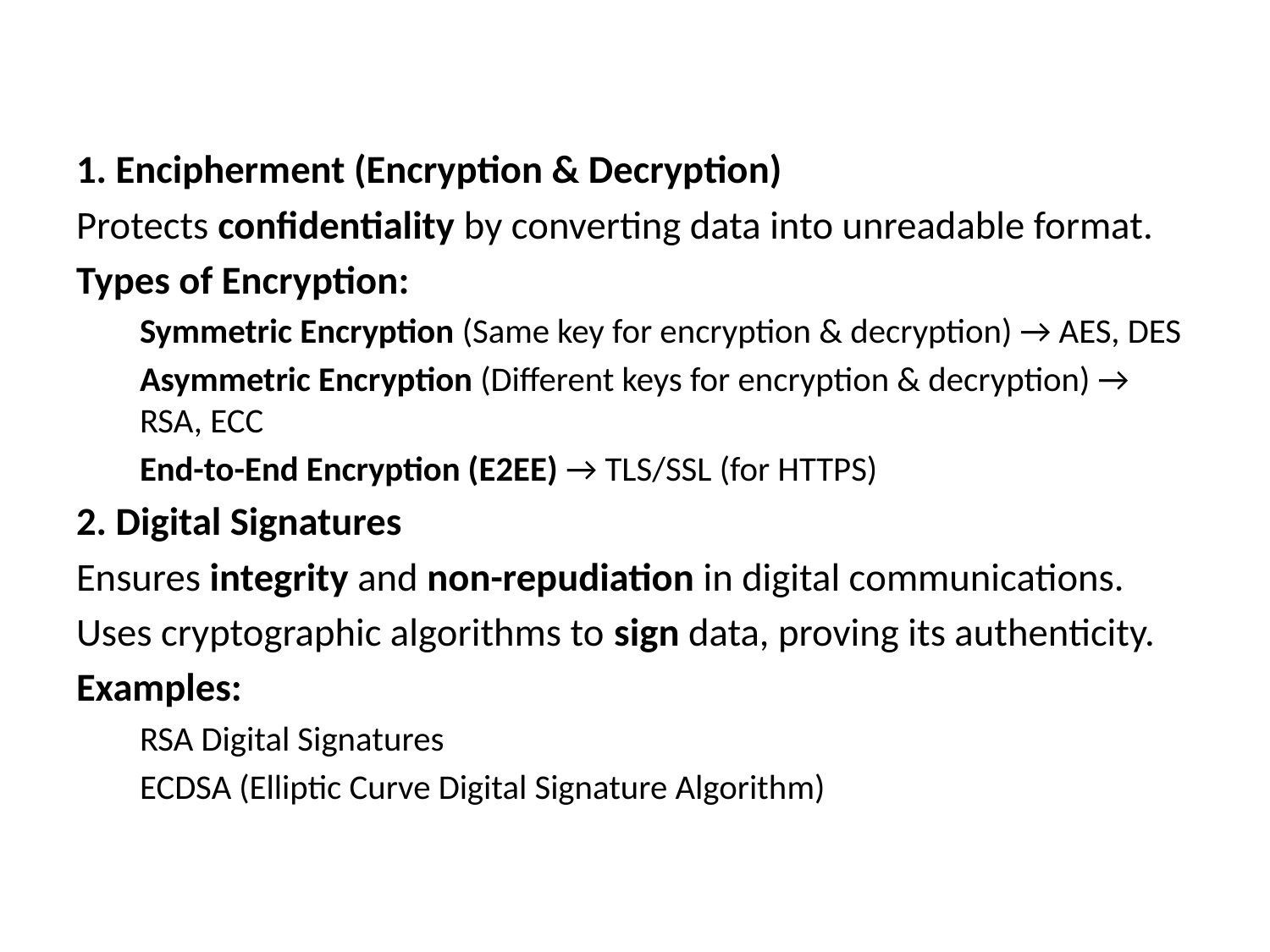

1. Encipherment (Encryption & Decryption)
Protects confidentiality by converting data into unreadable format.
Types of Encryption:
Symmetric Encryption (Same key for encryption & decryption) → AES, DES
Asymmetric Encryption (Different keys for encryption & decryption) → RSA, ECC
End-to-End Encryption (E2EE) → TLS/SSL (for HTTPS)
2. Digital Signatures
Ensures integrity and non-repudiation in digital communications.
Uses cryptographic algorithms to sign data, proving its authenticity.
Examples:
RSA Digital Signatures
ECDSA (Elliptic Curve Digital Signature Algorithm)